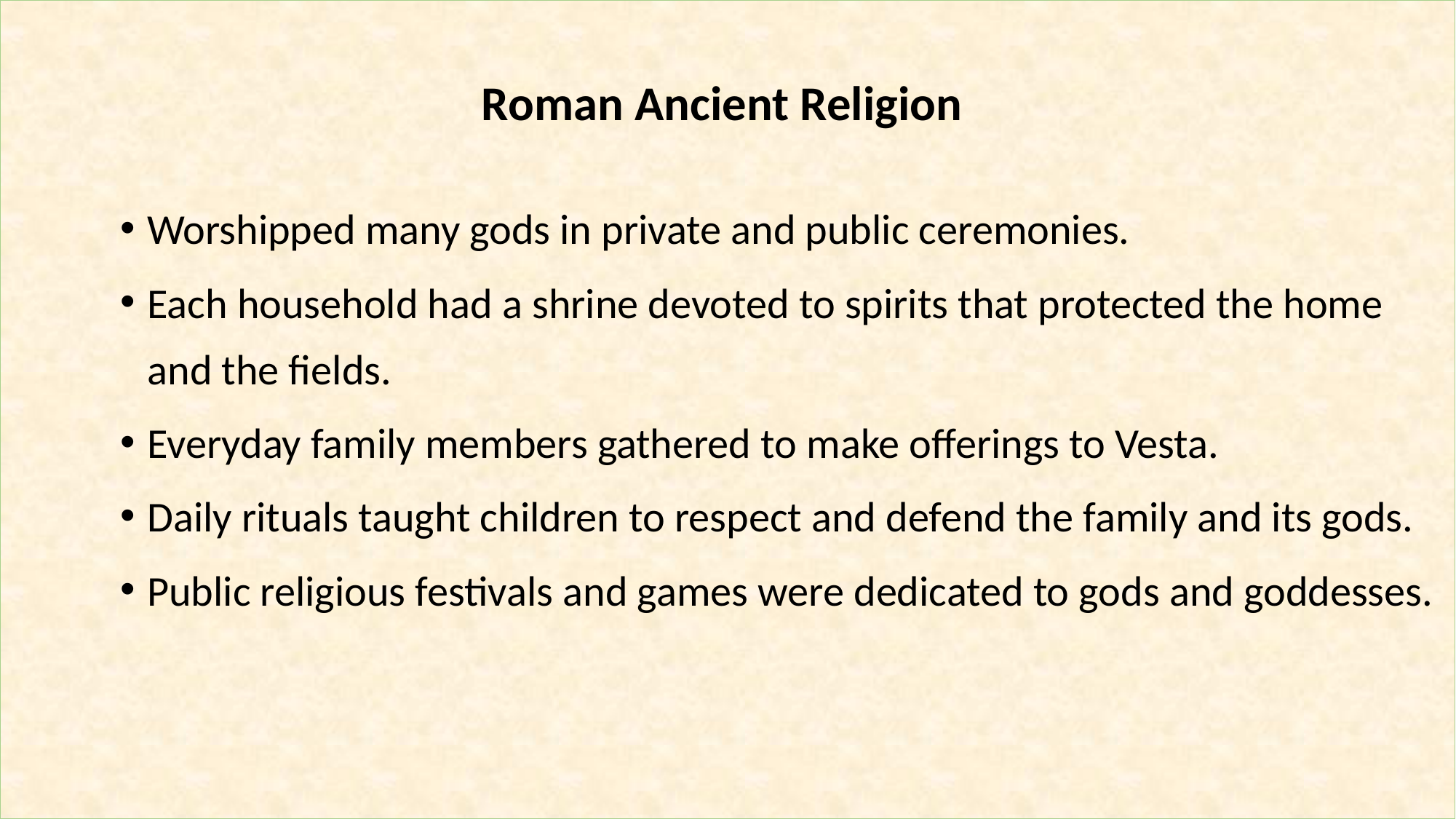

Roman Ancient Religion

Worshipped many gods in private and public ceremonies.
Each household had a shrine devoted to spirits that protected the home and the fields.
Everyday family members gathered to make offerings to Vesta.
Daily rituals taught children to respect and defend the family and its gods.
Public religious festivals and games were dedicated to gods and goddesses.